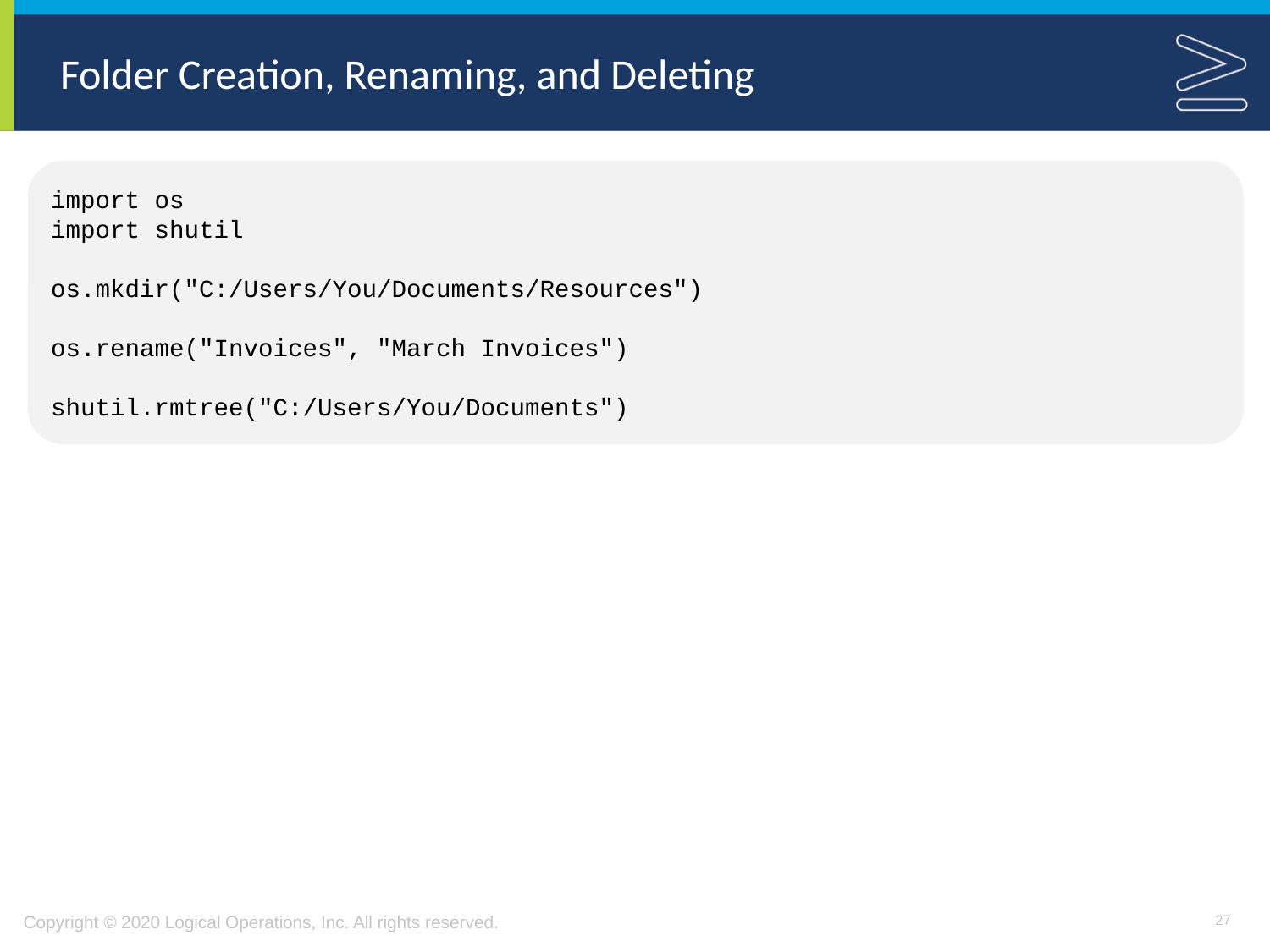

# Folder Creation, Renaming, and Deleting
import os
import shutil

os.mkdir("C:/Users/You/Documents/Resources")

os.rename("Invoices", "March Invoices")

shutil.rmtree("C:/Users/You/Documents")
27